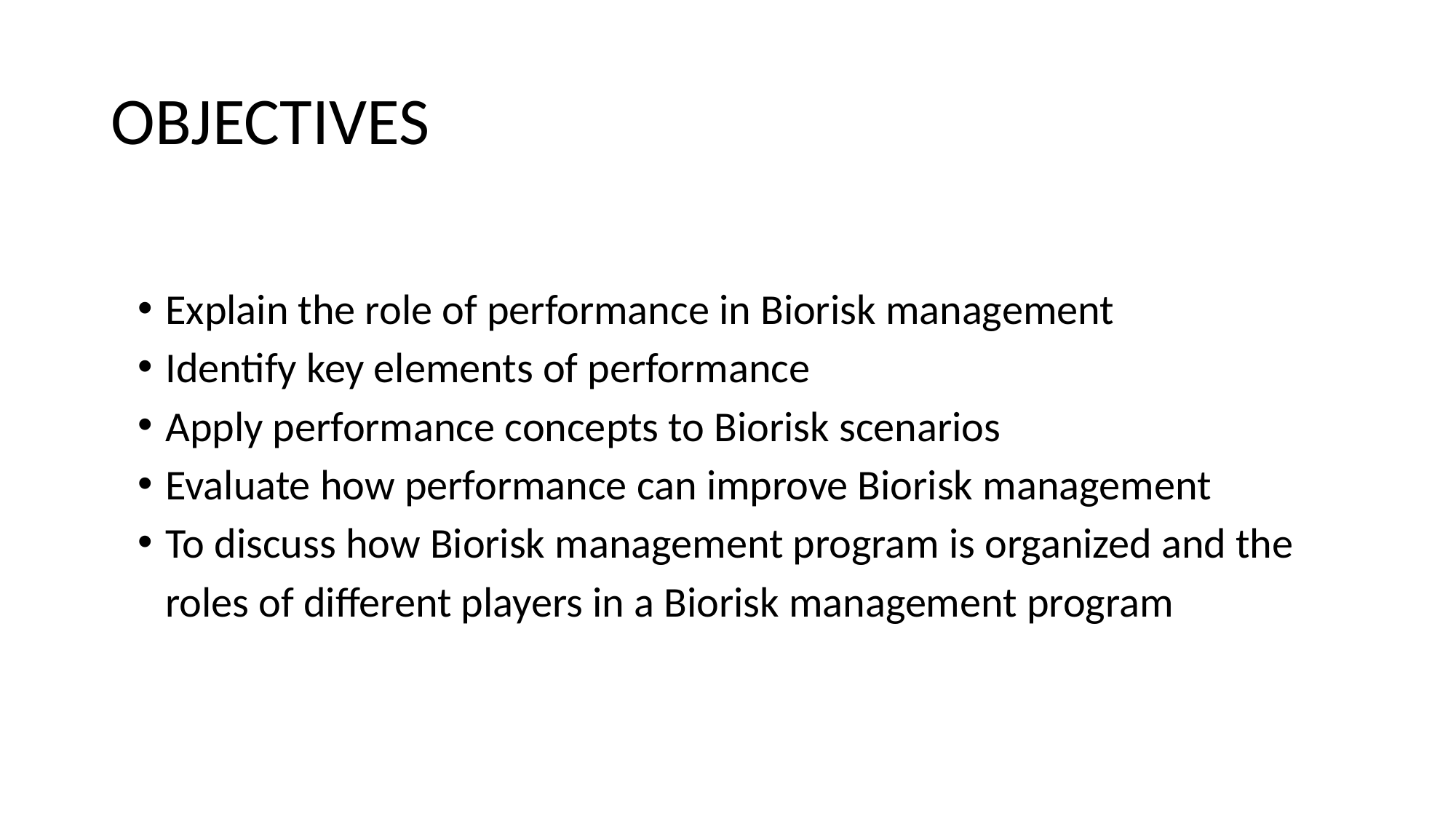

# OBJECTIVES

Explain the role of performance in Biorisk management
Identify key elements of performance
Apply performance concepts to Biorisk scenarios
Evaluate how performance can improve Biorisk management
To discuss how Biorisk management program is organized and the roles of different players in a Biorisk management program